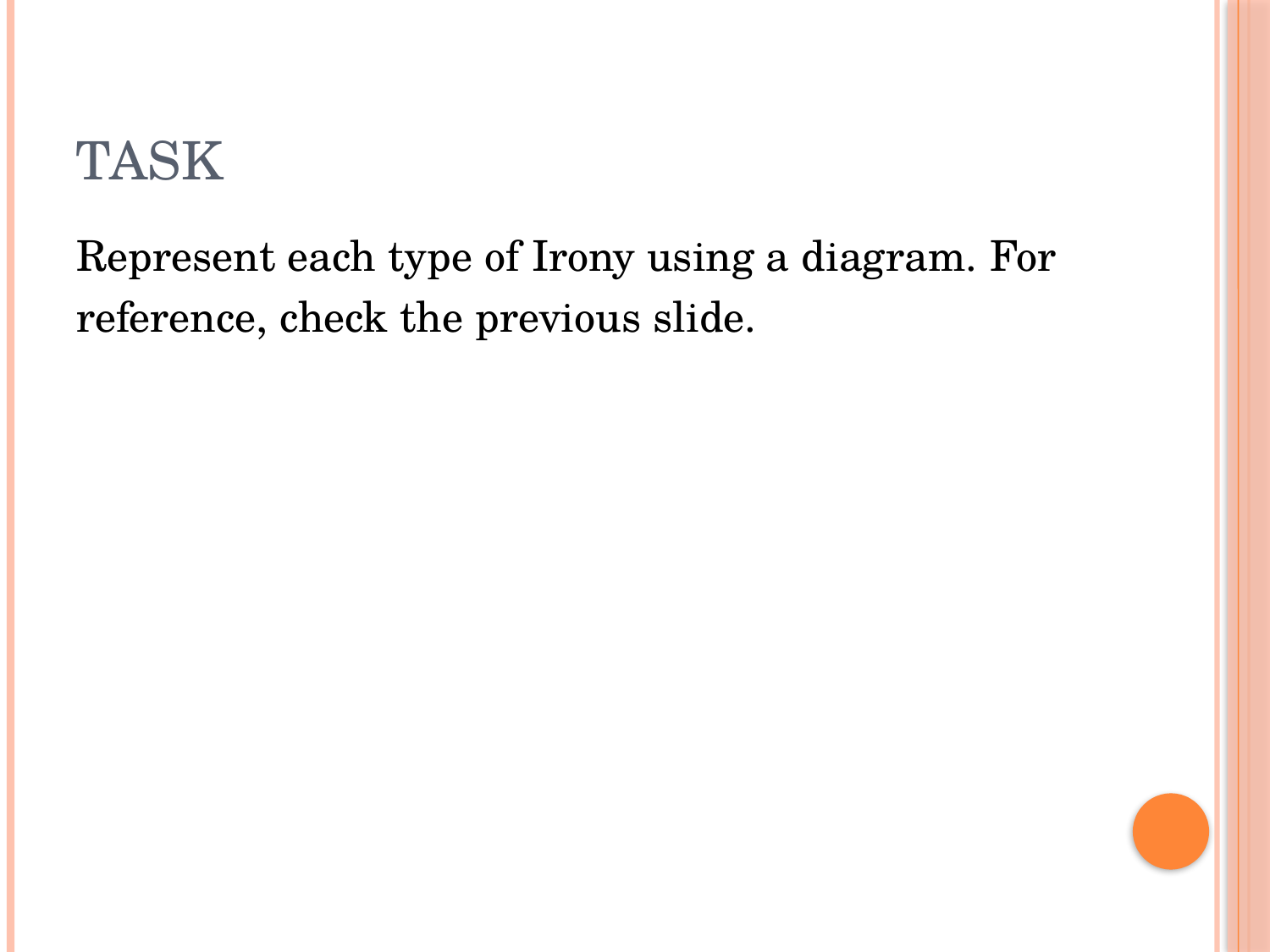

# TASK
Represent each type of Irony using a diagram. For
reference, check the previous slide.